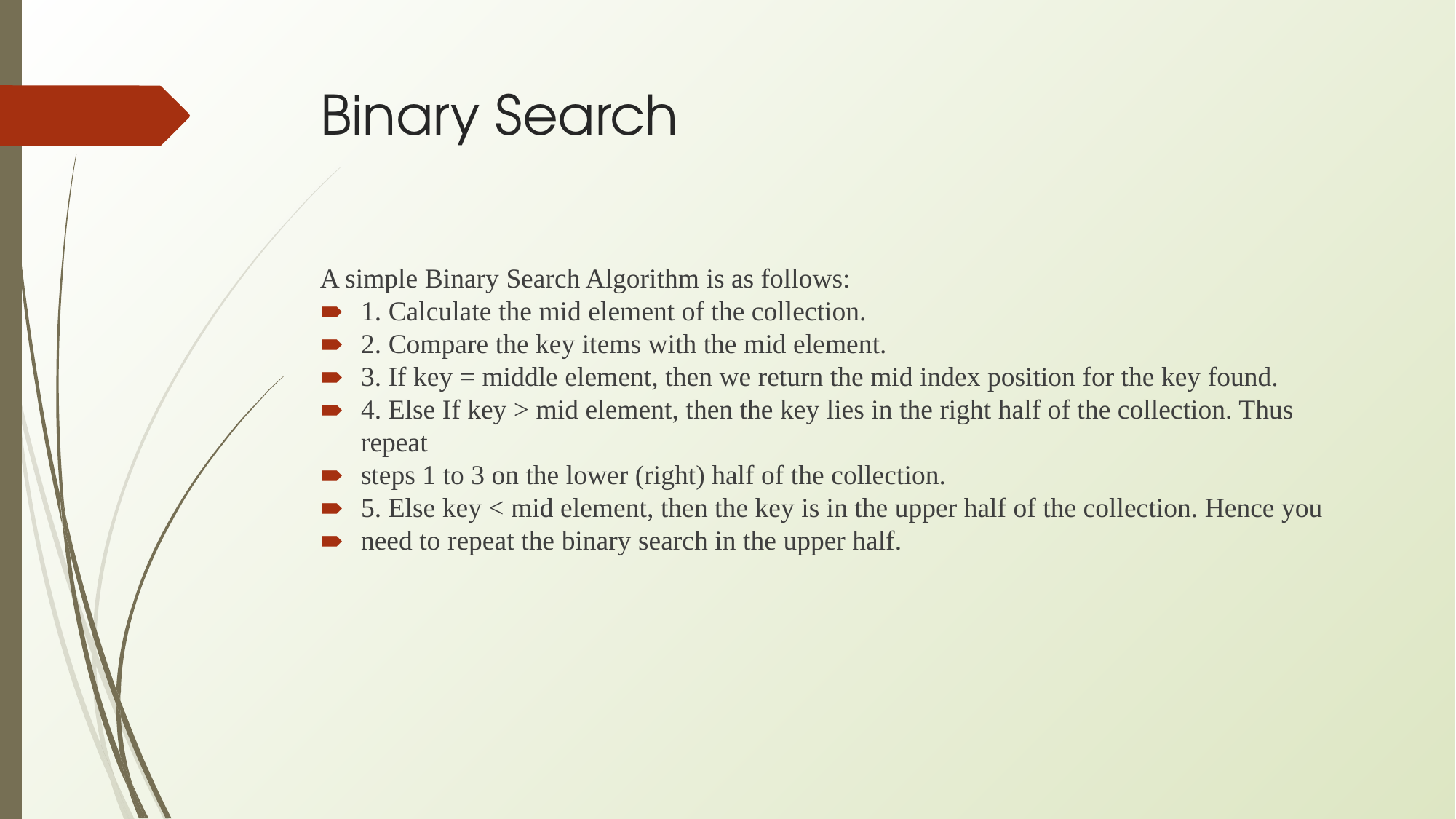

# Binary Search
A simple Binary Search Algorithm is as follows:
1. Calculate the mid element of the collection.
2. Compare the key items with the mid element.
3. If key = middle element, then we return the mid index position for the key found.
4. Else If key > mid element, then the key lies in the right half of the collection. Thus repeat
steps 1 to 3 on the lower (right) half of the collection.
5. Else key < mid element, then the key is in the upper half of the collection. Hence you
need to repeat the binary search in the upper half.